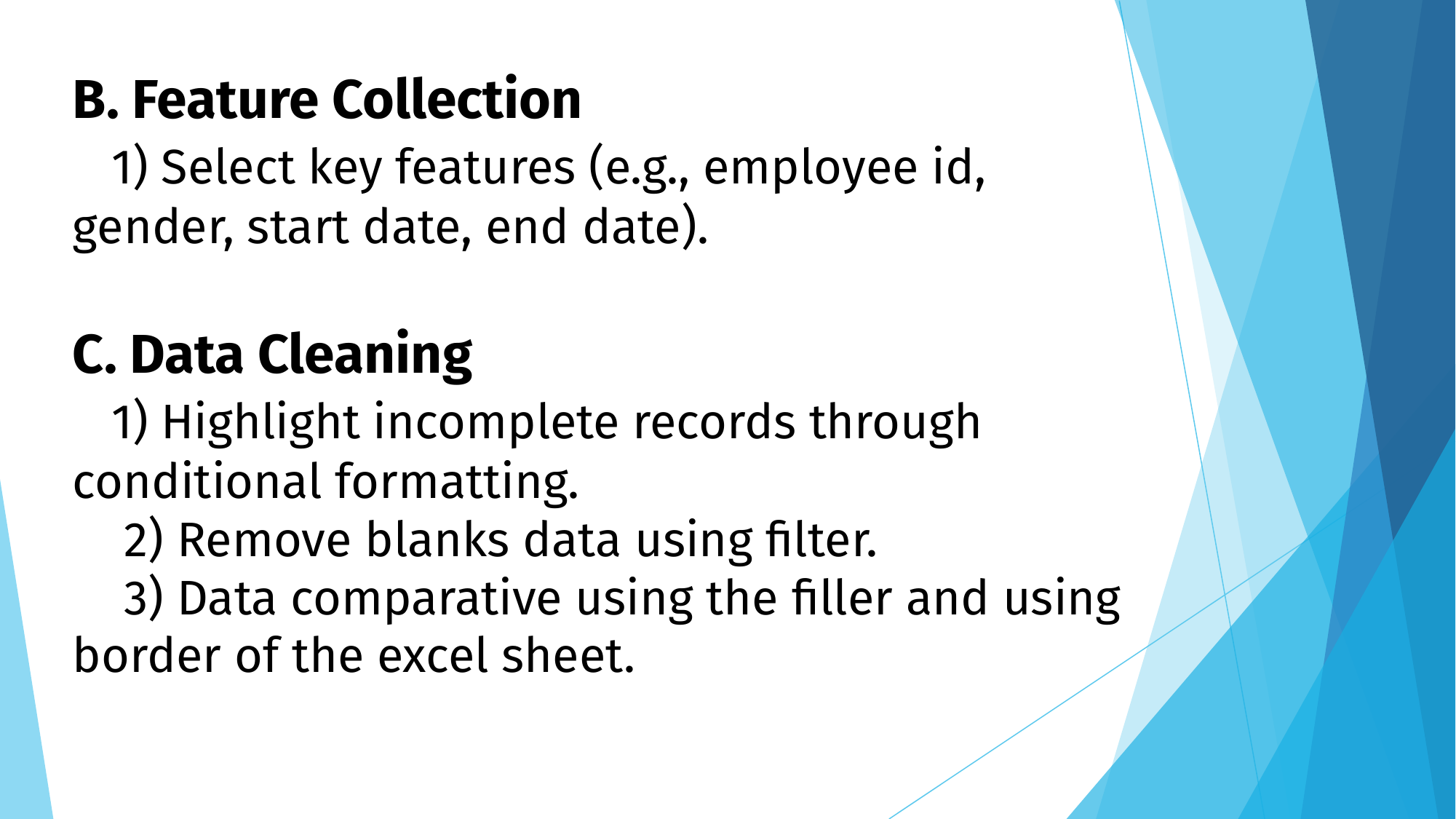

# B. Feature Collection 1) Select key features (e.g., employee id, gender, start date, end date). C. Data Cleaning 1) Highlight incomplete records through conditional formatting. 2) Remove blanks data using filter. 3) Data comparative using the filler and using border of the excel sheet.